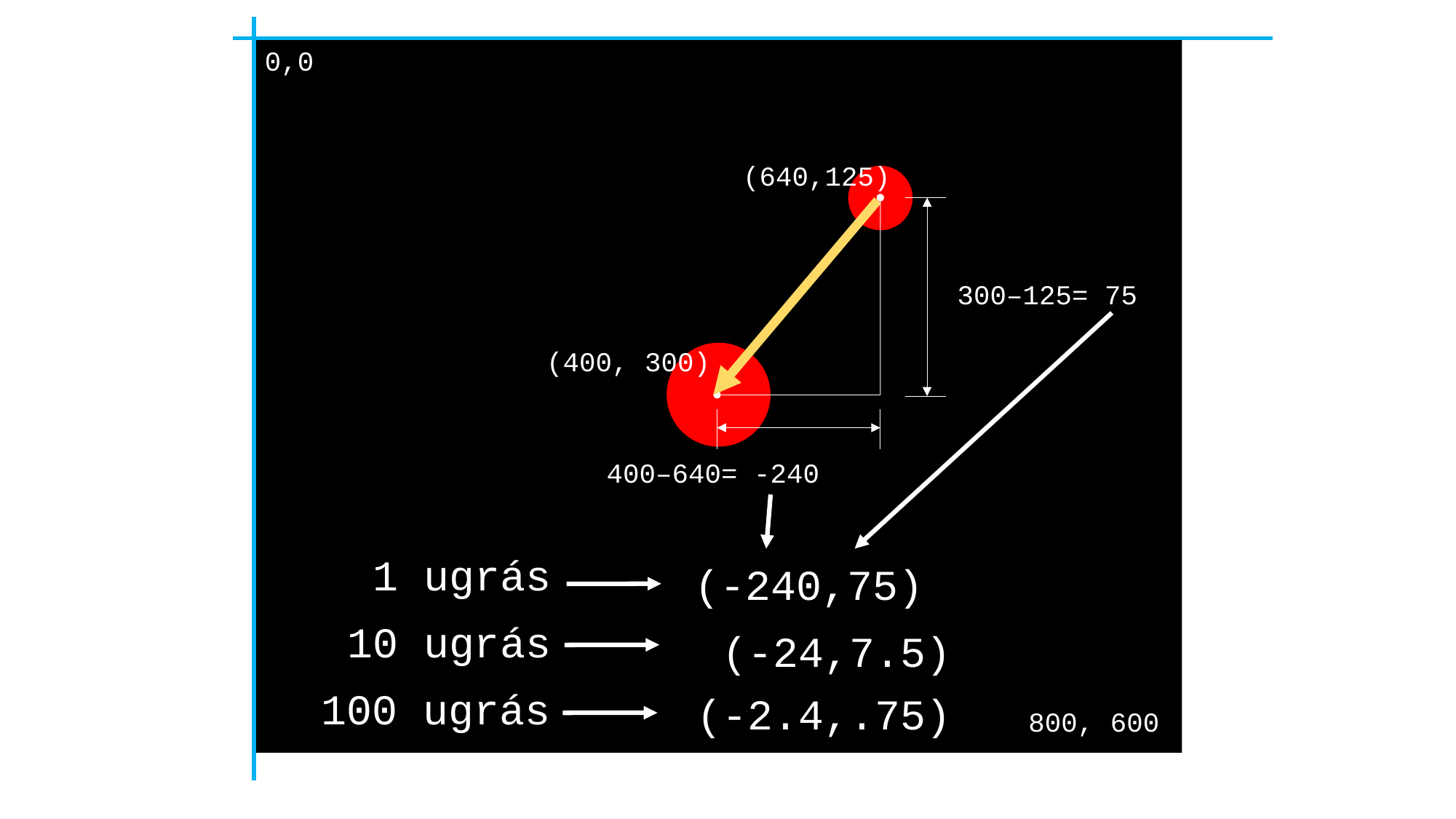

0,0

(640,125)

300–125= 75
(400, 300)

400–640= -240
1 ugrás
(-240,75)
10 ugrás
(-24,7.5)
100 ugrás
(-2.4,.75)
800, 600